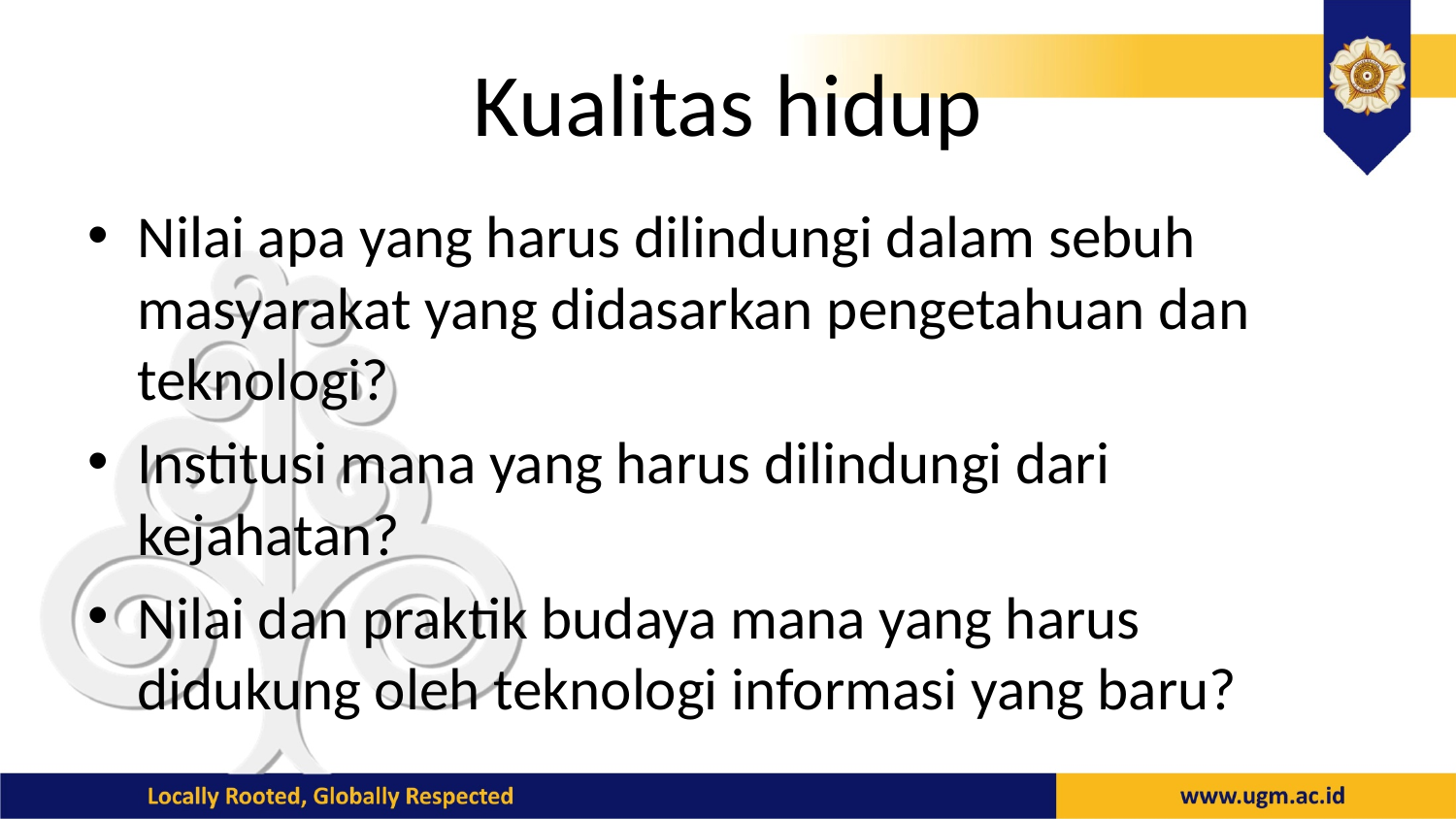

# Kualitas hidup
Nilai apa yang harus dilindungi dalam sebuh masyarakat yang didasarkan pengetahuan dan teknologi?
Institusi mana yang harus dilindungi dari kejahatan?
Nilai dan praktik budaya mana yang harus didukung oleh teknologi informasi yang baru?